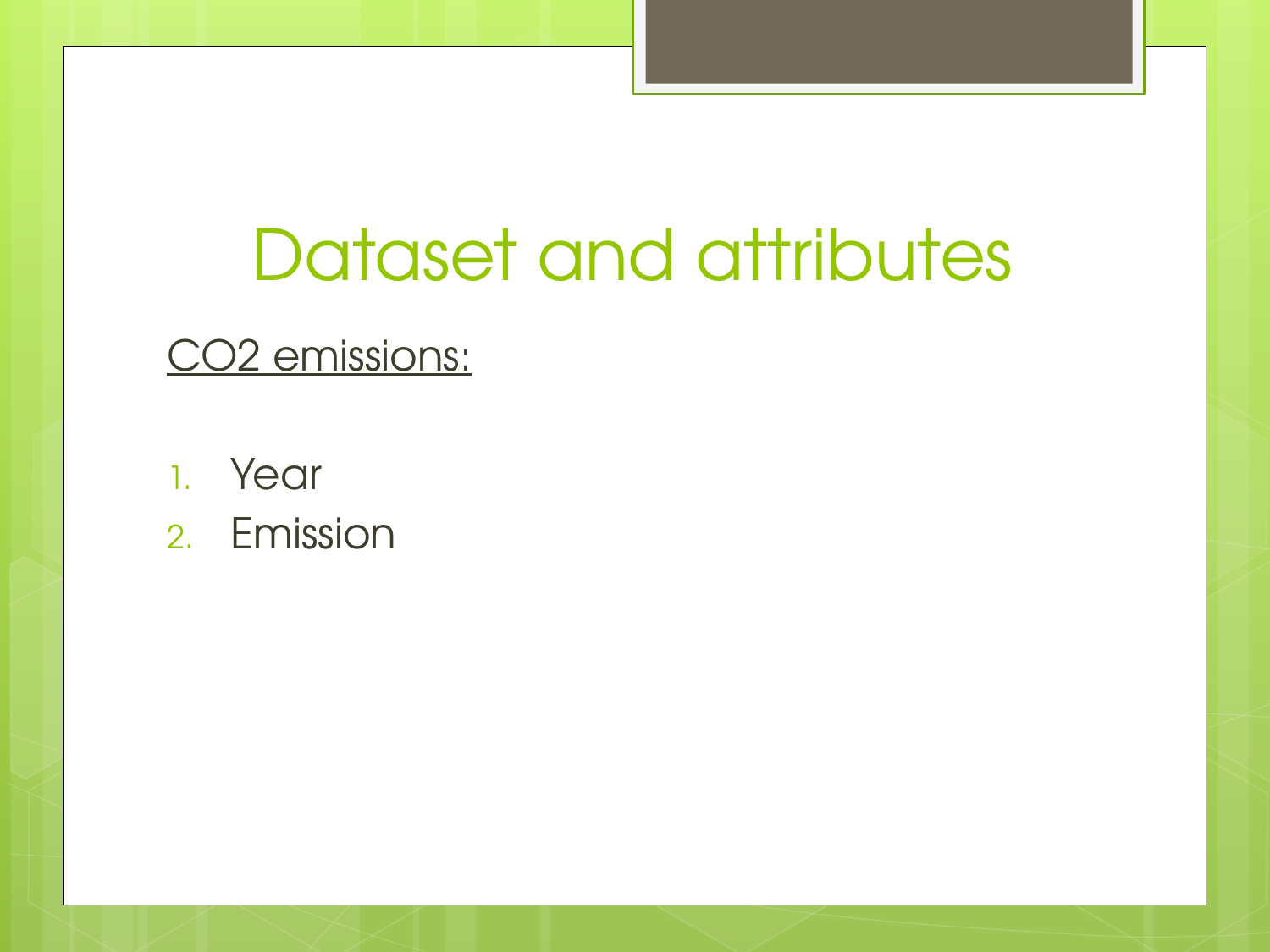

# Dataset and attributes
CO2 emissions:

Year
Emission